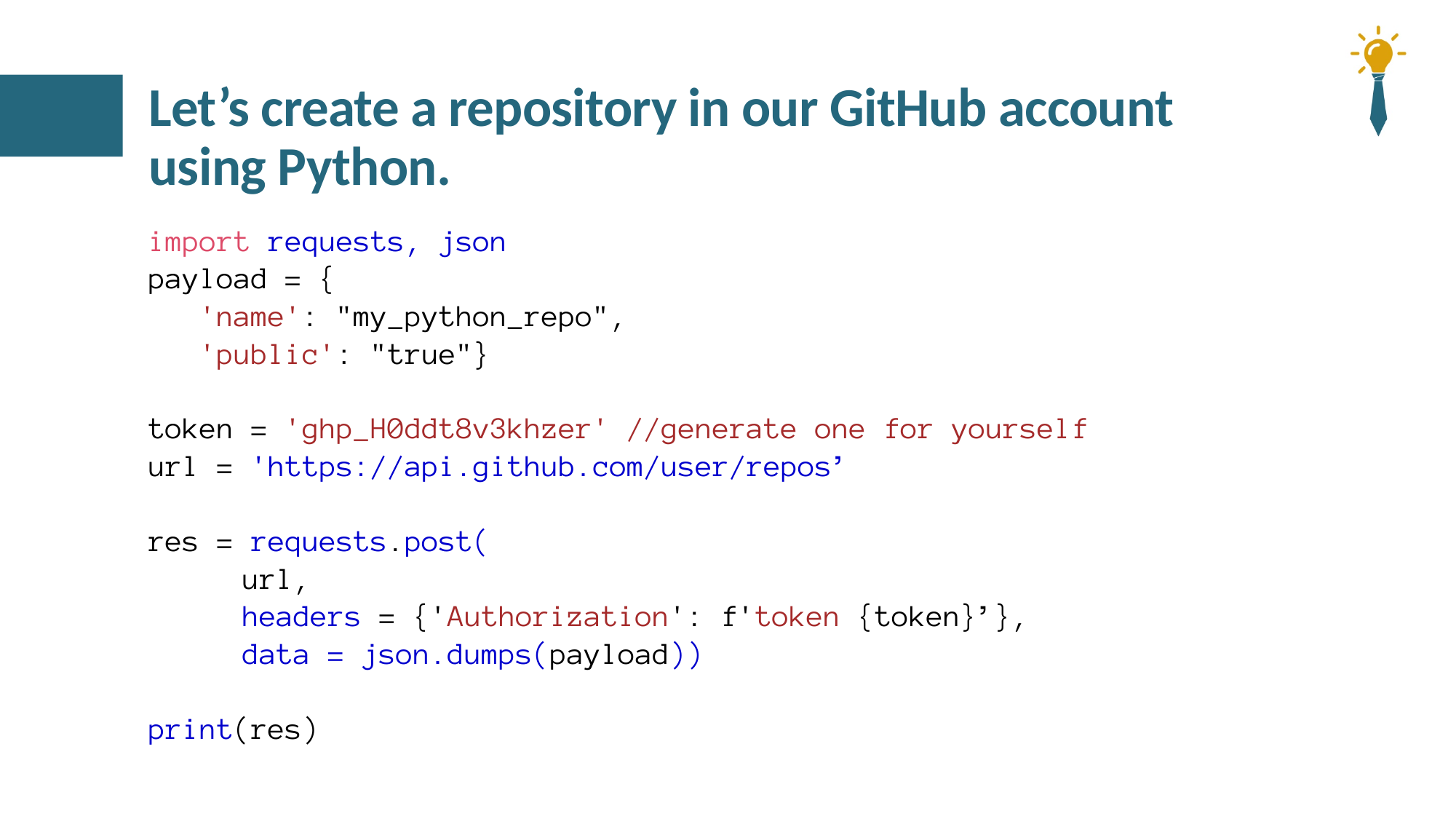

# Let’s create a repository in our GitHub account using Python.
import requests, json
payload = {
   'name': "my_python_repo",
   'public': "true"}

token = 'ghp_H0ddt8v3khzer' //generate one for yourself
url = 'https://api.github.com/user/repos’

res = requests.post(
	url,
	headers = {'Authorization': f'token {token}’},
	data = json.dumps(payload))

print(res)